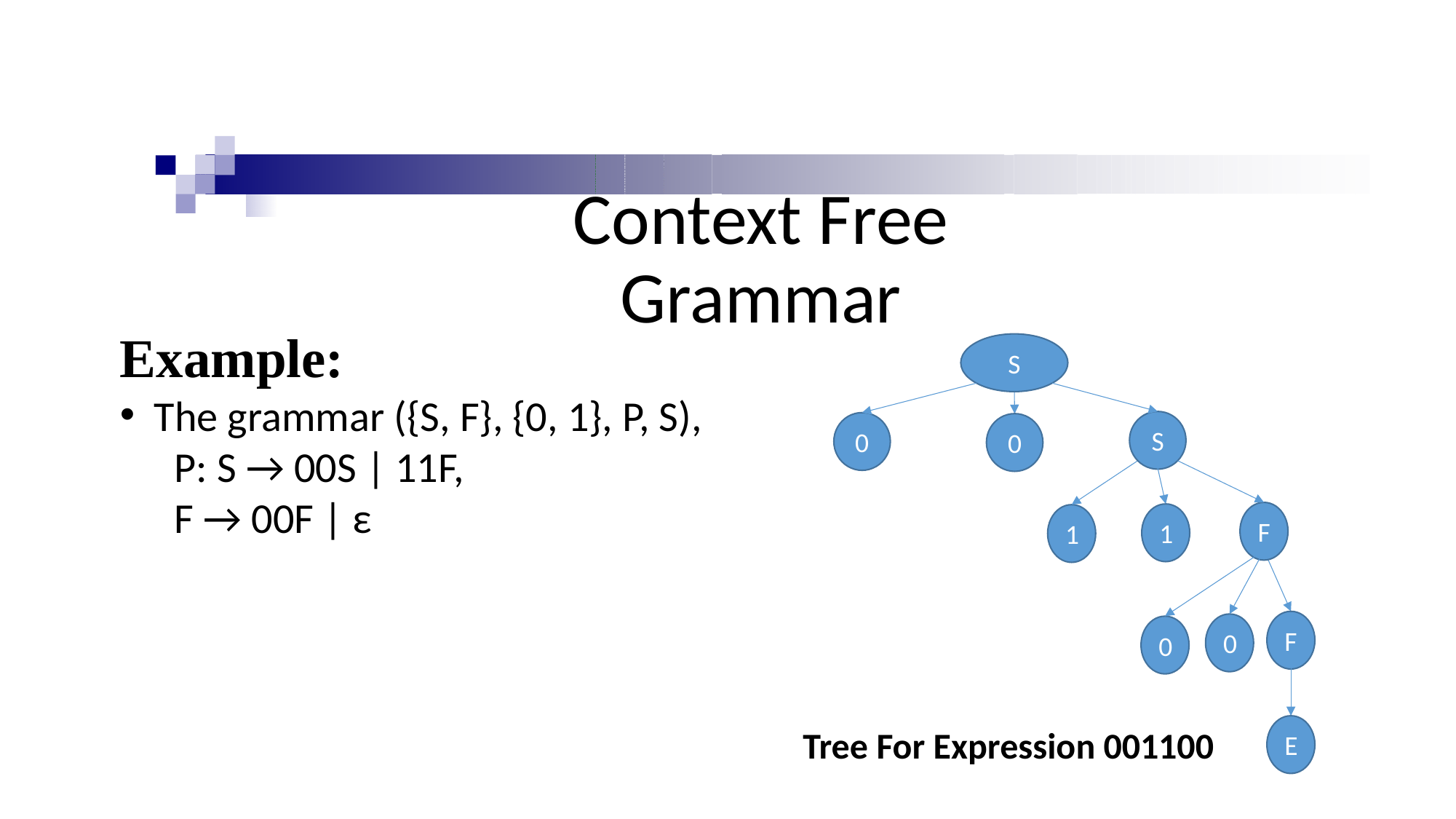

# Context Free Grammar

Example:
The grammar ({S, F}, {0, 1}, P, S),
P: S → 00S | 11F,
F → 00F | ε

S
S
0
0
F
1
1
F
0
0
E
Tree For Expression 001100